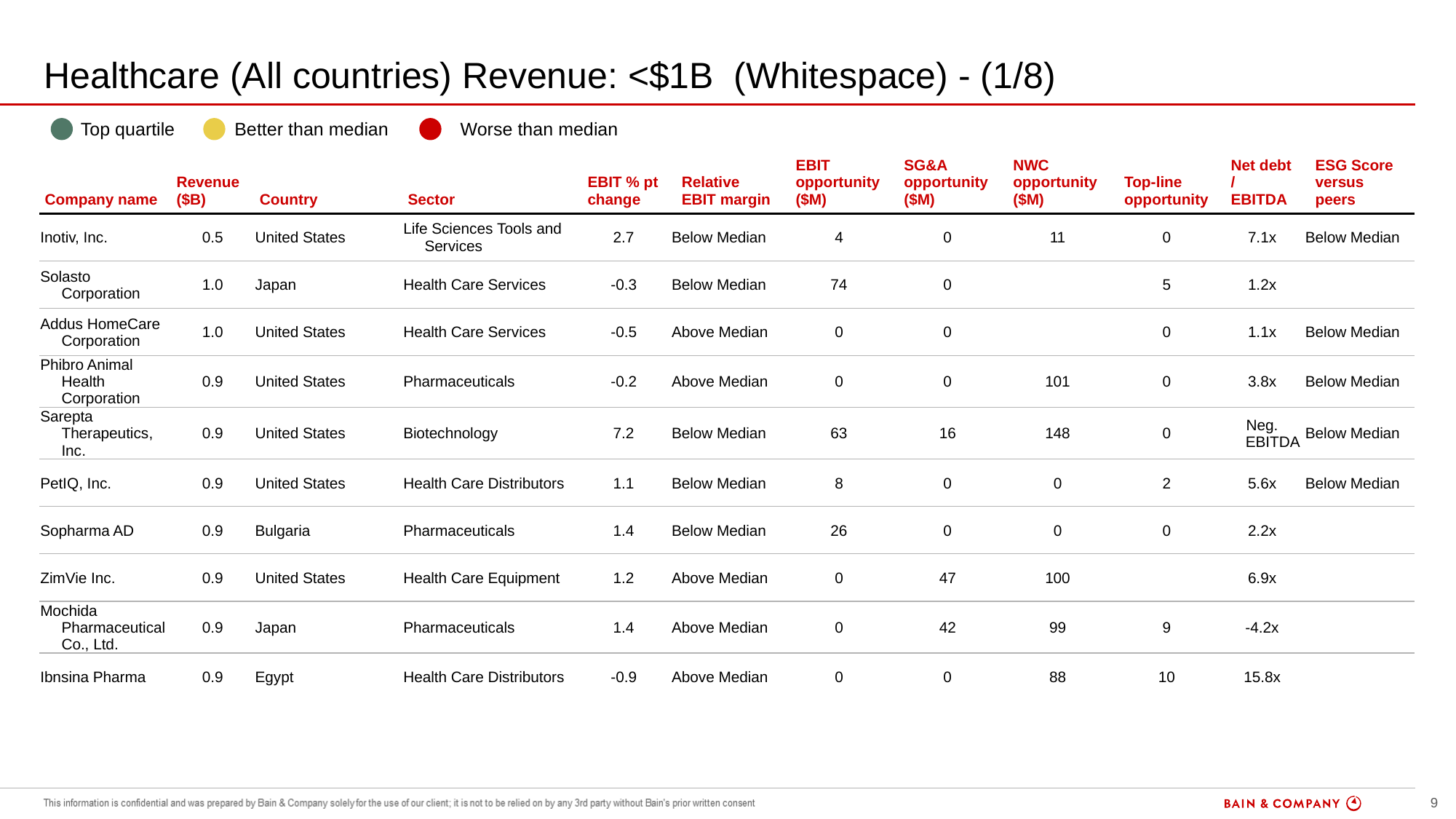

# Healthcare (All countries) Revenue: <$1B  (Whitespace) - (1/8)
|  | Top quartile |  | Better than median |  | Worse than median |
| --- | --- | --- | --- | --- | --- |
| Company name | Revenue ($B) | Country | Sector | EBIT % pt change | Relative EBIT margin | EBIT opportunity ($M) | SG&A opportunity ($M) | NWC opportunity ($M) | Top-line opportunity | Net debt / EBITDA | ESG Score versus peers |
| --- | --- | --- | --- | --- | --- | --- | --- | --- | --- | --- | --- |
| Inotiv, Inc. | 0.5 | United States | Life Sciences Tools and Services | 2.7 | Below Median | 4 | 0 | 11 | 0 | 7.1x | Below Median |
| Solasto Corporation | 1.0 | Japan | Health Care Services | -0.3 | Below Median | 74 | 0 |  | 5 | 1.2x |  |
| Addus HomeCare Corporation | 1.0 | United States | Health Care Services | -0.5 | Above Median | 0 | 0 |  | 0 | 1.1x | Below Median |
| Phibro Animal Health Corporation | 0.9 | United States | Pharmaceuticals | -0.2 | Above Median | 0 | 0 | 101 | 0 | 3.8x | Below Median |
| Sarepta Therapeutics, Inc. | 0.9 | United States | Biotechnology | 7.2 | Below Median | 63 | 16 | 148 | 0 | Neg. EBITDA | Below Median |
| PetIQ, Inc. | 0.9 | United States | Health Care Distributors | 1.1 | Below Median | 8 | 0 | 0 | 2 | 5.6x | Below Median |
| Sopharma AD | 0.9 | Bulgaria | Pharmaceuticals | 1.4 | Below Median | 26 | 0 | 0 | 0 | 2.2x |  |
| ZimVie Inc. | 0.9 | United States | Health Care Equipment | 1.2 | Above Median | 0 | 47 | 100 |  | 6.9x |  |
| Mochida Pharmaceutical Co., Ltd. | 0.9 | Japan | Pharmaceuticals | 1.4 | Above Median | 0 | 42 | 99 | 9 | -4.2x |  |
| Ibnsina Pharma | 0.9 | Egypt | Health Care Distributors | -0.9 | Above Median | 0 | 0 | 88 | 10 | 15.8x |  |